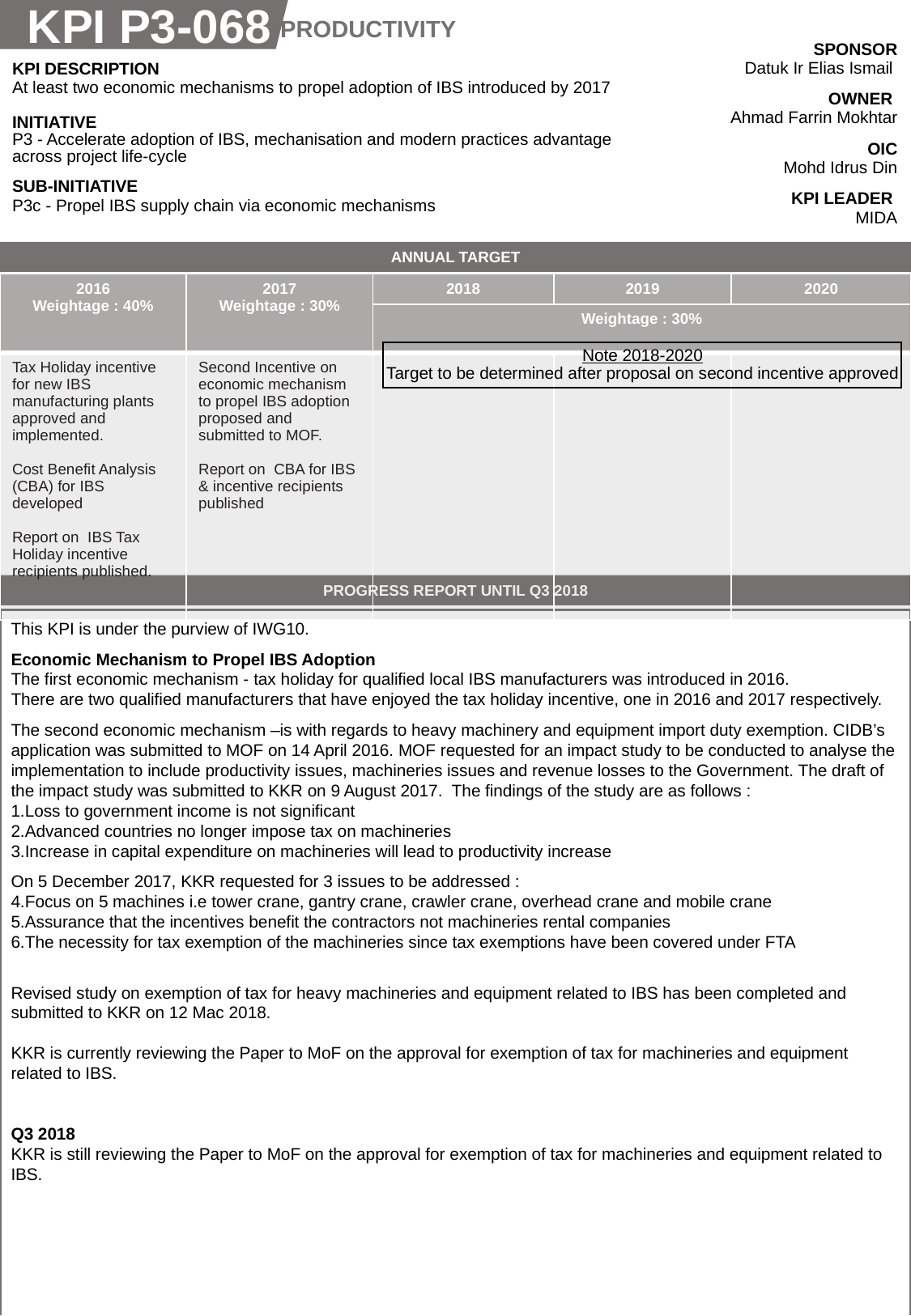

KPI P3-068
PRODUCTIVITY
| SPONSOR Datuk Ir Elias Ismail |
| --- |
| OWNER Ahmad Farrin Mokhtar |
| OIC Mohd Idrus Din |
| KPI LEADER MIDA |
| KPI DESCRIPTION At least two economic mechanisms to propel adoption of IBS introduced by 2017 |
| --- |
| INITIATIVE P3 - Accelerate adoption of IBS, mechanisation and modern practices advantage across project life-cycle |
| SUB-INITIATIVE P3c - Propel IBS supply chain via economic mechanisms |
ANNUAL TARGET
| 2016 Weightage : 40% | 2017 Weightage : 30% | 2018 | 2019 | 2020 |
| --- | --- | --- | --- | --- |
|  |  | Weightage : 30% |  |  |
| Tax Holiday incentive for new IBS manufacturing plants approved and implemented. Cost Benefit Analysis (CBA) for IBS developed Report on IBS Tax Holiday incentive recipients published. | Second Incentive on economic mechanism to propel IBS adoption proposed and submitted to MOF. Report on CBA for IBS & incentive recipients published |  |  |  |
Note 2018-2020
Target to be determined after proposal on second incentive approved
PROGRESS REPORT UNTIL Q3 2018

This KPI is under the purview of IWG10.

Economic Mechanism to Propel IBS Adoption
The first economic mechanism - tax holiday for qualified local IBS manufacturers was introduced in 2016.
There are two qualified manufacturers that have enjoyed the tax holiday incentive, one in 2016 and 2017 respectively.

The second economic mechanism –is with regards to heavy machinery and equipment import duty exemption. CIDB’s application was submitted to MOF on 14 April 2016. MOF requested for an impact study to be conducted to analyse the implementation to include productivity issues, machineries issues and revenue losses to the Government. The draft of the impact study was submitted to KKR on 9 August 2017.  The findings of the study are as follows :
Loss to government income is not significant
Advanced countries no longer impose tax on machineries
Increase in capital expenditure on machineries will lead to productivity increase

On 5 December 2017, KKR requested for 3 issues to be addressed :
Focus on 5 machines i.e tower crane, gantry crane, crawler crane, overhead crane and mobile crane
Assurance that the incentives benefit the contractors not machineries rental companies
The necessity for tax exemption of the machineries since tax exemptions have been covered under FTA

Revised study on exemption of tax for heavy machineries and equipment related to IBS has been completed and submitted to KKR on 12 Mac 2018.

KKR is currently reviewing the Paper to MoF on the approval for exemption of tax for machineries and equipment related to IBS.

Q3 2018
KKR is still reviewing the Paper to MoF on the approval for exemption of tax for machineries and equipment related to IBS.